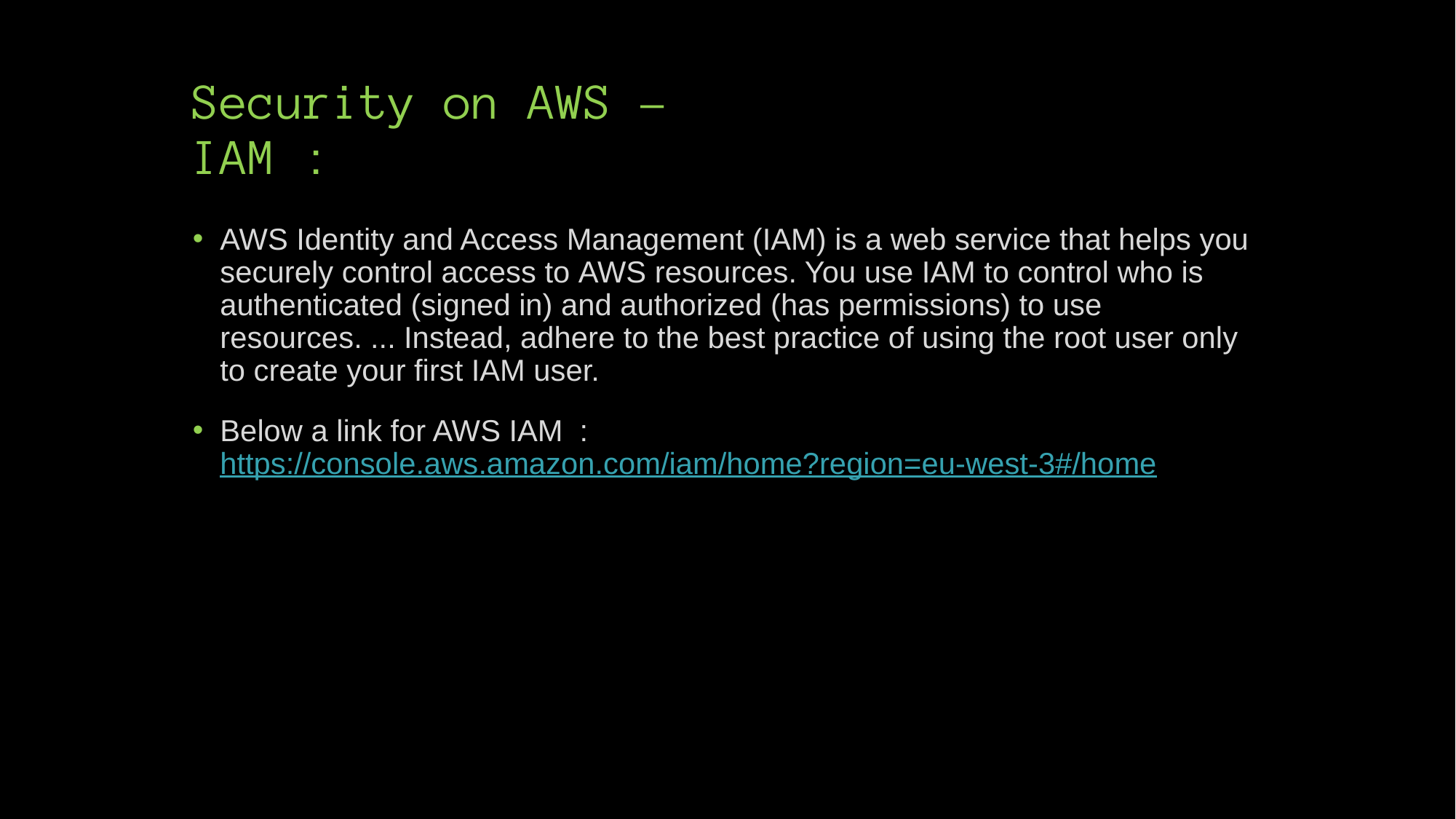

# Security on AWS – IAM :
AWS Identity and Access Management (IAM) is a web service that helps you securely control access to AWS resources. You use IAM to control who is authenticated (signed in) and authorized (has permissions) to use resources. ... Instead, adhere to the best practice of using the root user only to create your first IAM user.
Below a link for AWS IAM  : https://console.aws.amazon.com/iam/home?region=eu-west-3#/home